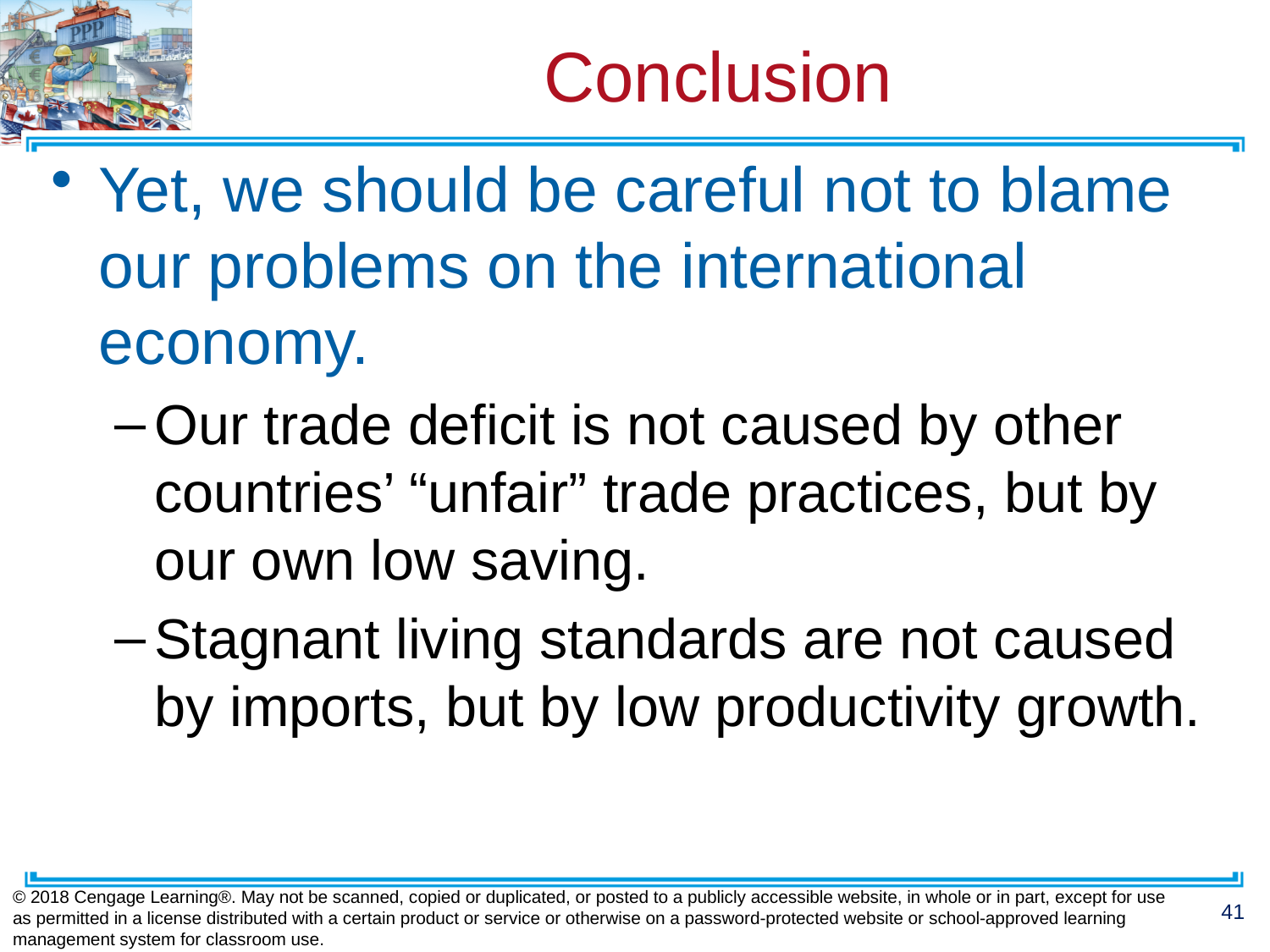

# Conclusion
Yet, we should be careful not to blame our problems on the international economy.
Our trade deficit is not caused by other countries’ “unfair” trade practices, but by our own low saving.
Stagnant living standards are not caused by imports, but by low productivity growth.
© 2018 Cengage Learning®. May not be scanned, copied or duplicated, or posted to a publicly accessible website, in whole or in part, except for use as permitted in a license distributed with a certain product or service or otherwise on a password-protected website or school-approved learning management system for classroom use.
41